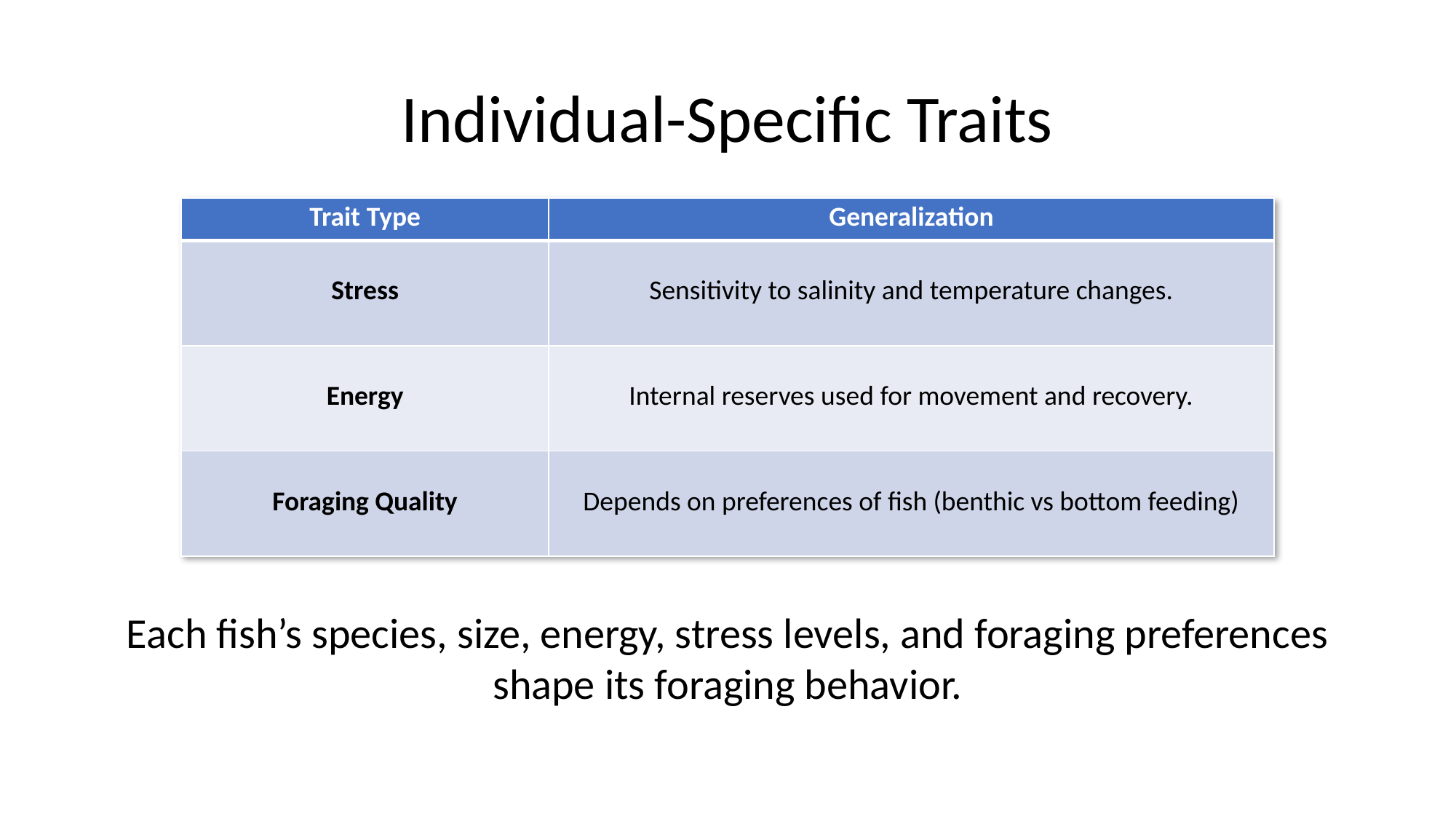

# Individual-Specific Traits
| Trait Type | Generalization |
| --- | --- |
| Stress | Sensitivity to salinity and temperature changes. |
| Energy | Internal reserves used for movement and recovery. |
| Foraging Quality | Depends on preferences of fish (benthic vs bottom feeding) |
Each fish’s species, size, energy, stress levels, and foraging preferences shape its foraging behavior.